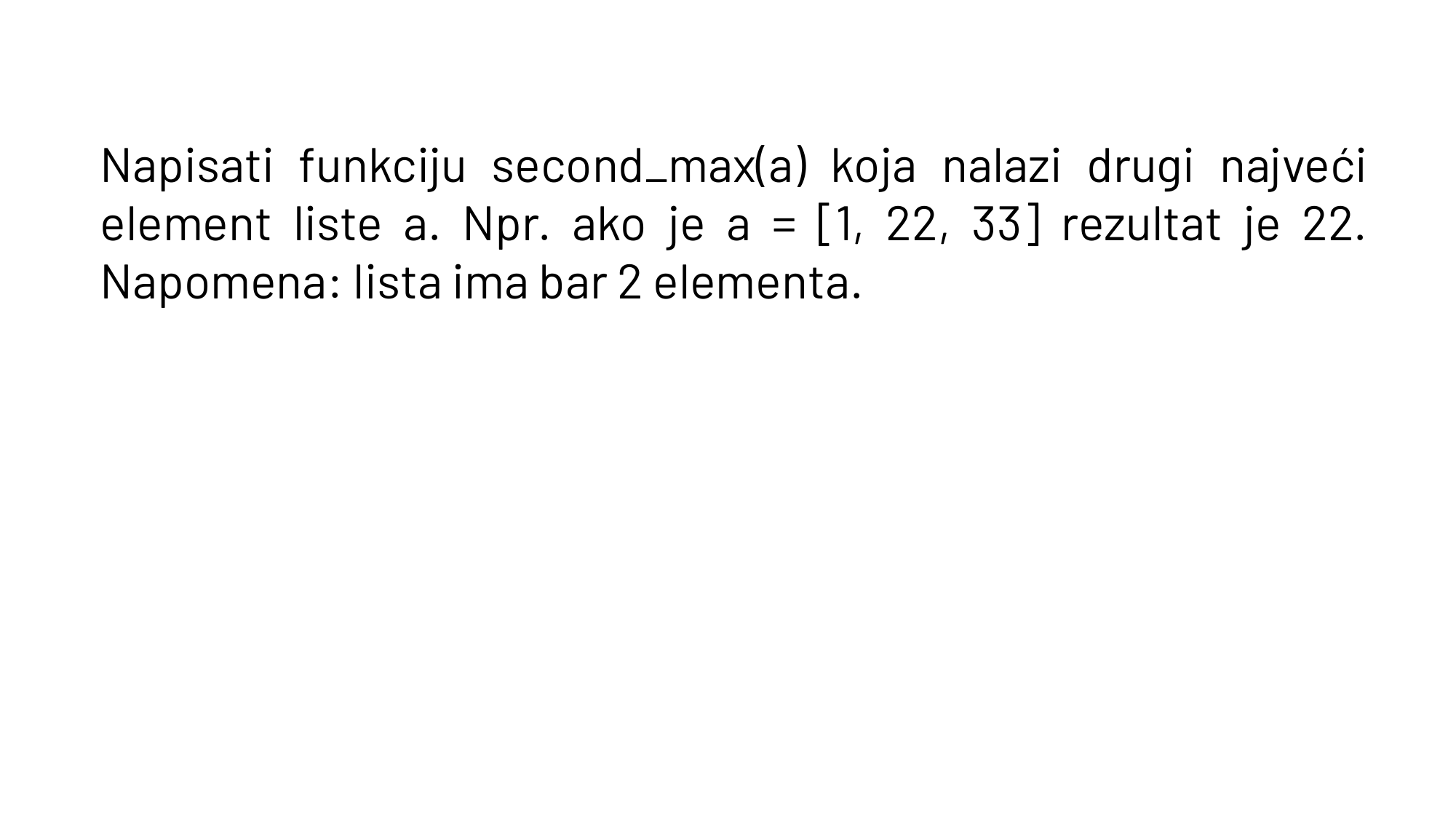

Napisati funkciju second_max(a) koja nalazi drugi najveći element liste a. Npr. ako je a = [1, 22, 33] rezultat je 22. Napomena: lista ima bar 2 elementa.